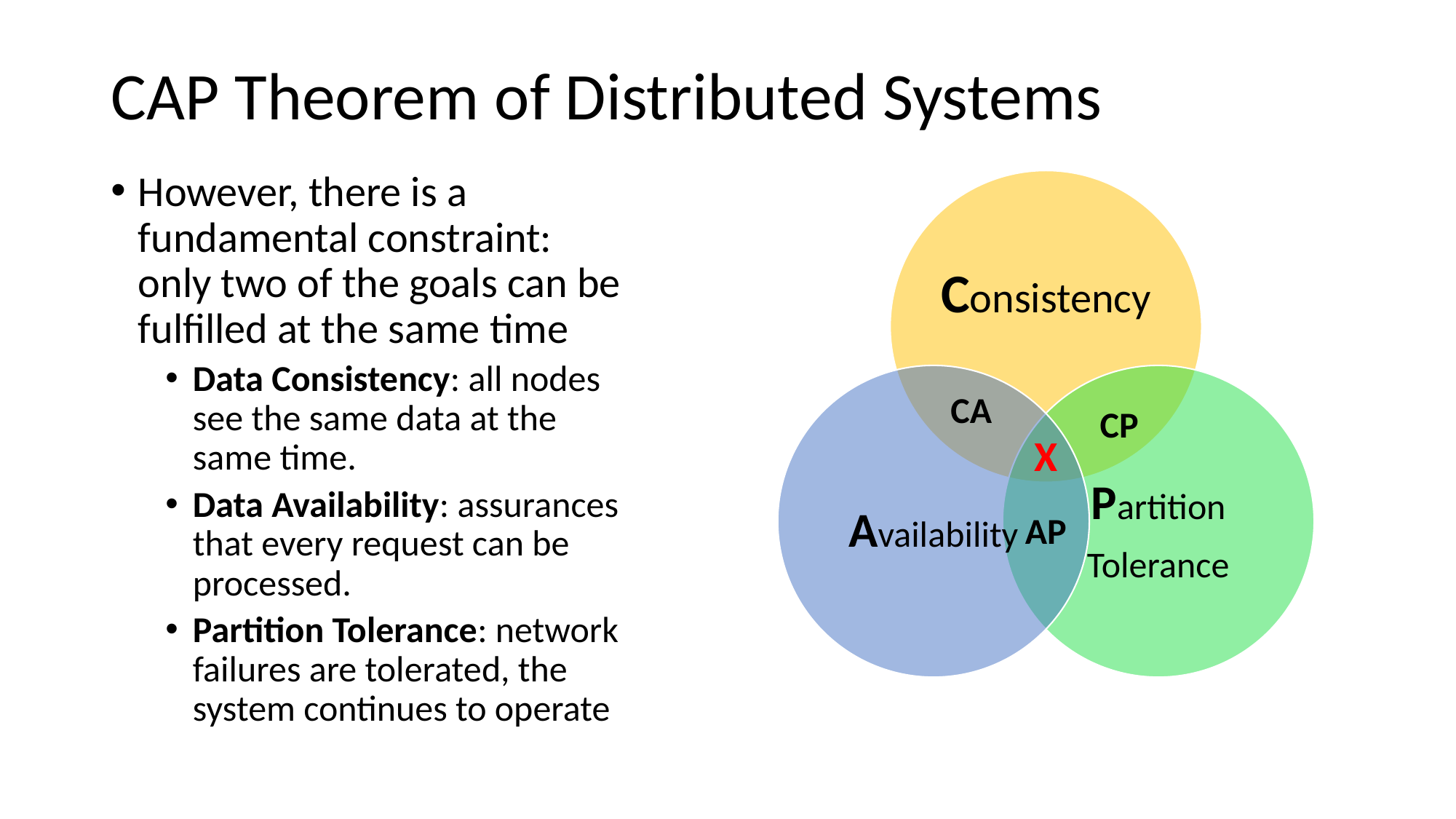

# CAP Theorem of Distributed Systems
However, there is a fundamental constraint: only two of the goals can be fulfilled at the same time
Data Consistency: all nodes see the same data at the same time.
Data Availability: assurances that every request can be processed.
Partition Tolerance: network failures are tolerated, the system continues to operate
Consistency
Partition
Tolerance
Availability
CA
CP
X
AP